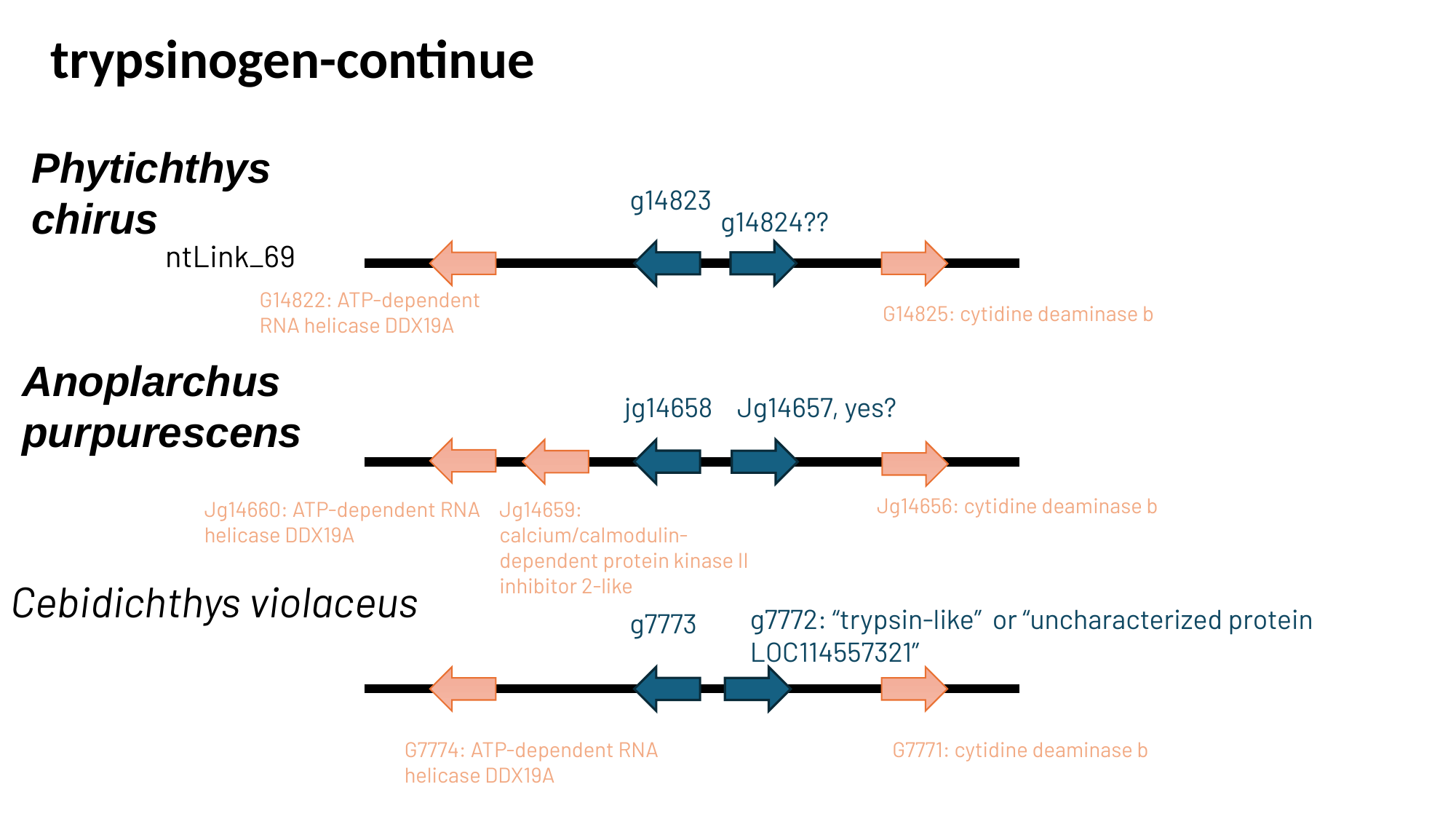

trypsinogen-continue
Phytichthys chirus
g14823
g14824??
ntLink_69

G14822: ATP-dependent RNA helicase DDX19A
G14825: cytidine deaminase b
Anoplarchus purpurescens
Jg14657, yes?
jg14658

Jg14656: cytidine deaminase b
Jg14660: ATP-dependent RNA helicase DDX19A
Jg14659: calcium/calmodulin-dependent protein kinase II inhibitor 2-like
Cebidichthys violaceus
g7772: “trypsin-like”  or “uncharacterized protein LOC114557321”
g7773

G7774: ATP-dependent RNA helicase DDX19A
G7771: cytidine deaminase b